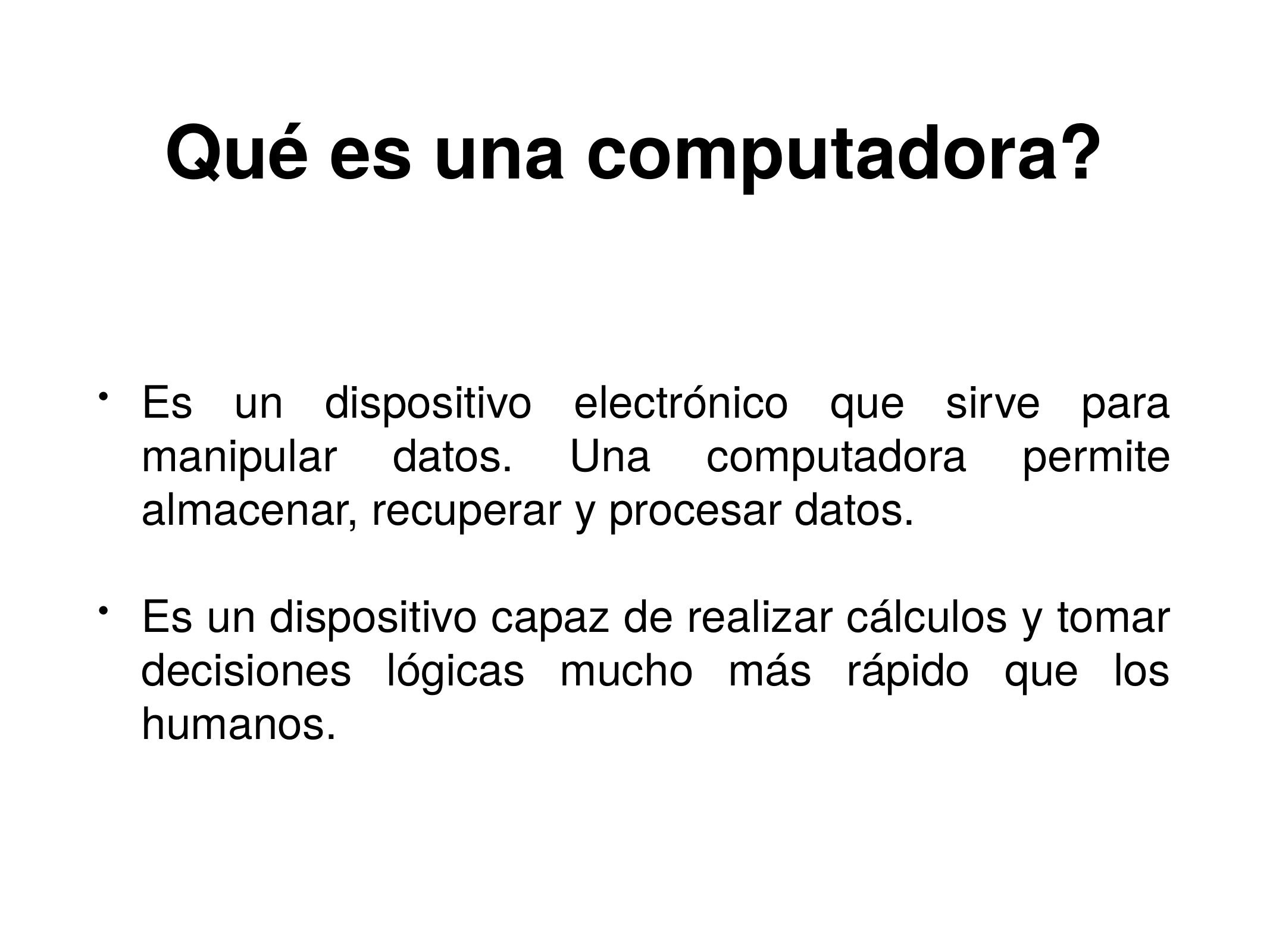

# Qué es una computadora?
Es un dispositivo electrónico que sirve para manipular datos. Una computadora permite almacenar, recuperar y procesar datos.

Es un dispositivo capaz de realizar cálculos y tomar decisiones lógicas mucho más rápido que los humanos.